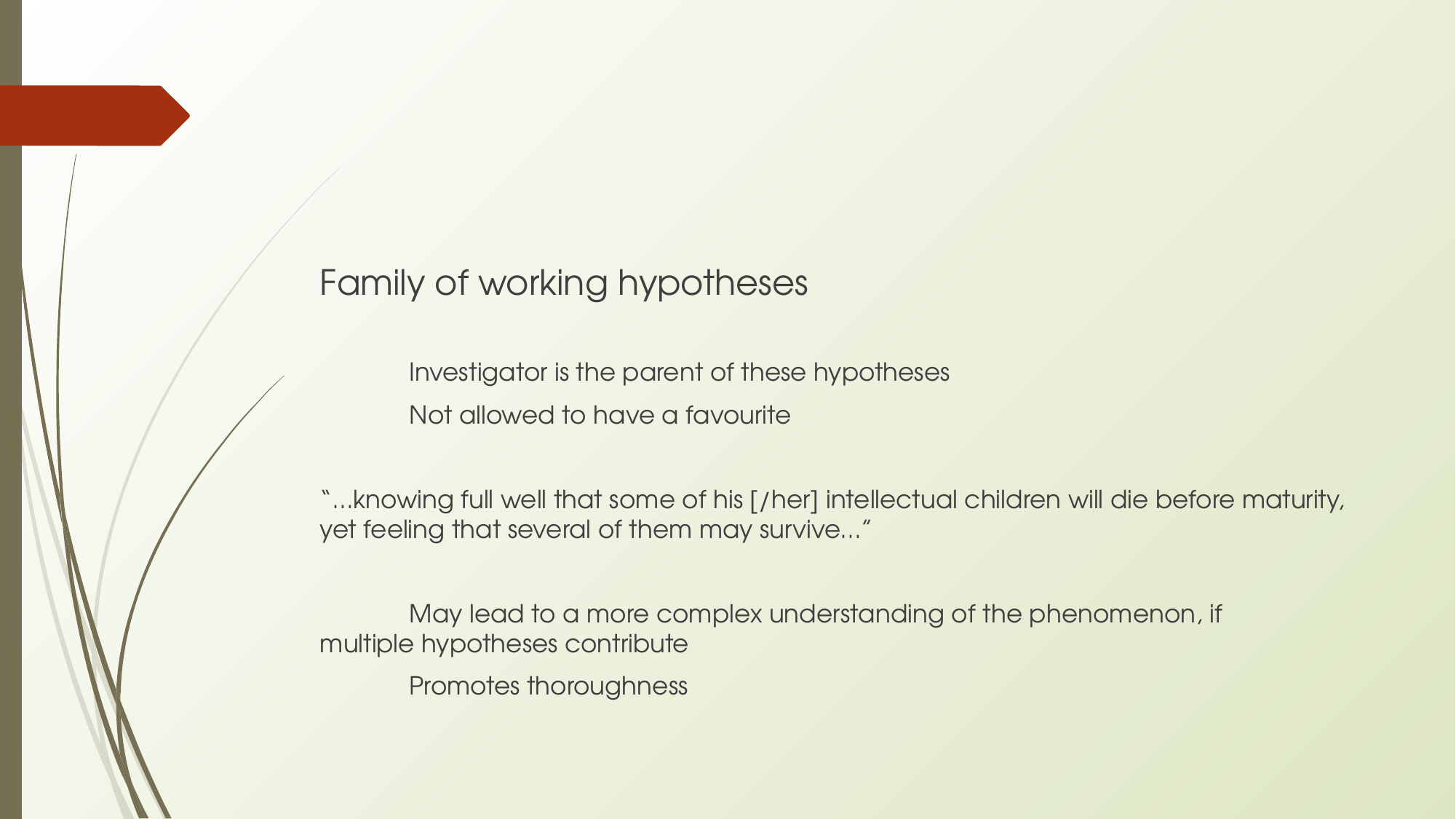

Family of working hypotheses

	Investigator is the parent of these hypotheses
	Not allowed to have a favourite

“…knowing full well that some of his [/her] intellectual children will die before maturity, yet feeling that several of them may survive…”

	May lead to a more complex understanding of the phenomenon, if 	multiple hypotheses contribute
	Promotes thoroughness